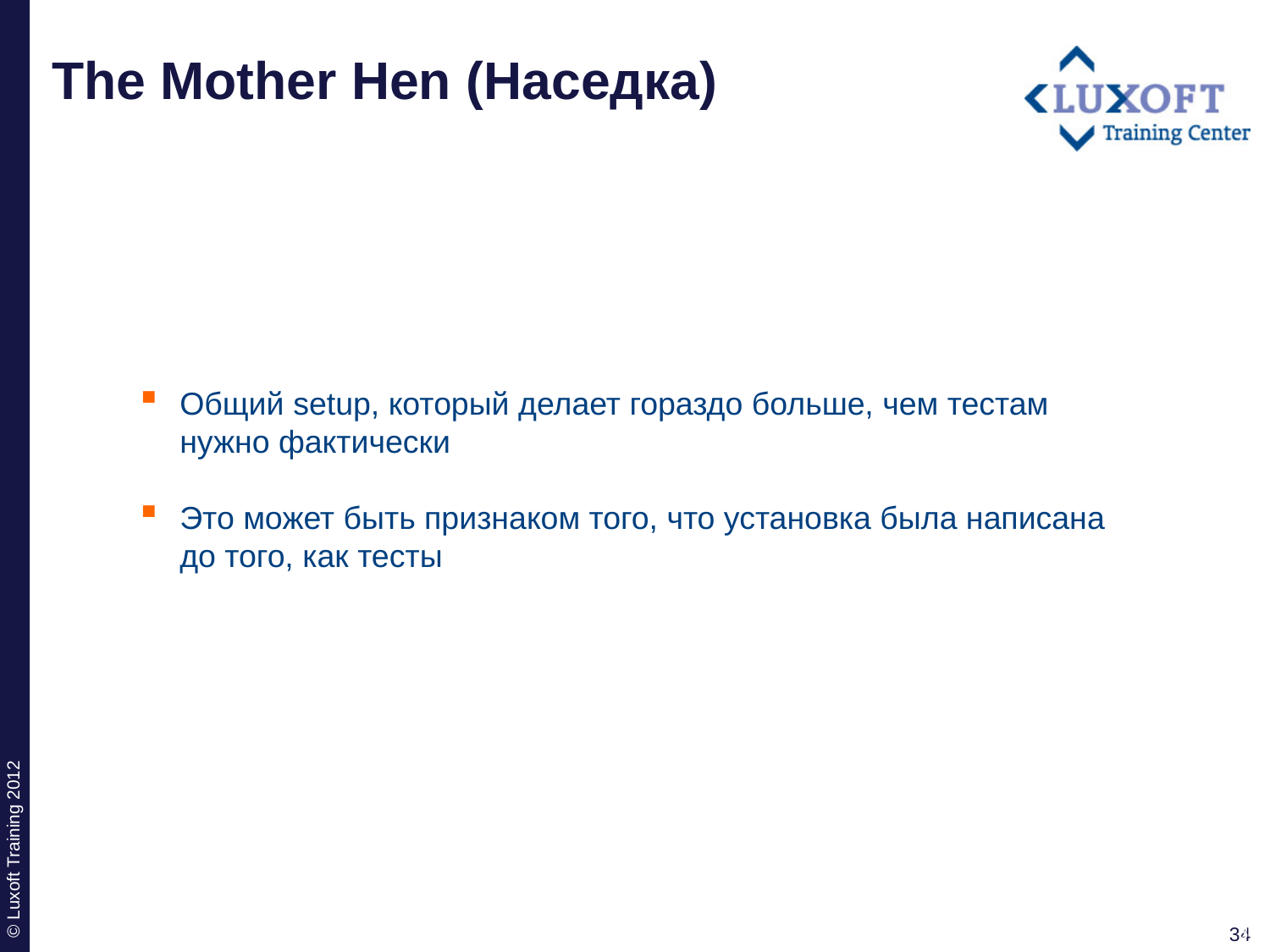

# The Mother Hen (Наседка)
Общий setup, который делает гораздо больше, чем тестам нужно фактически

Это может быть признаком того, что установка была написана до того, как тесты